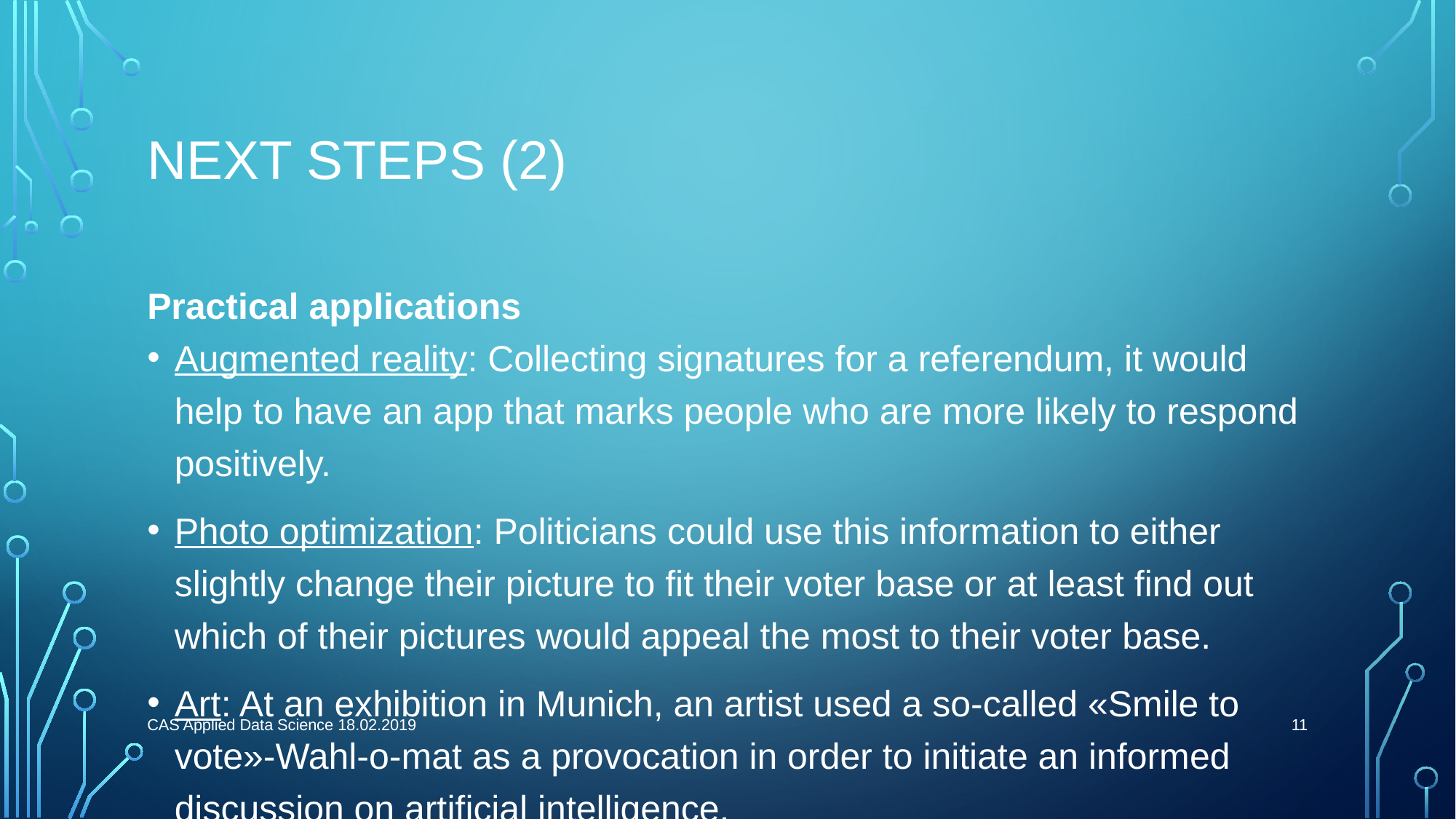

# NEXT STEPS (2)
Practical applications
Augmented reality: Collecting signatures for a referendum, it would help to have an app that marks people who are more likely to respond positively.
Photo optimization: Politicians could use this information to either slightly change their picture to fit their voter base or at least find out which of their pictures would appeal the most to their voter base.
Art: At an exhibition in Munich, an artist used a so-called «Smile to vote»-Wahl-o-mat as a provocation in order to initiate an informed discussion on artificial intelligence.
11
CAS Applied Data Science 18.02.2019